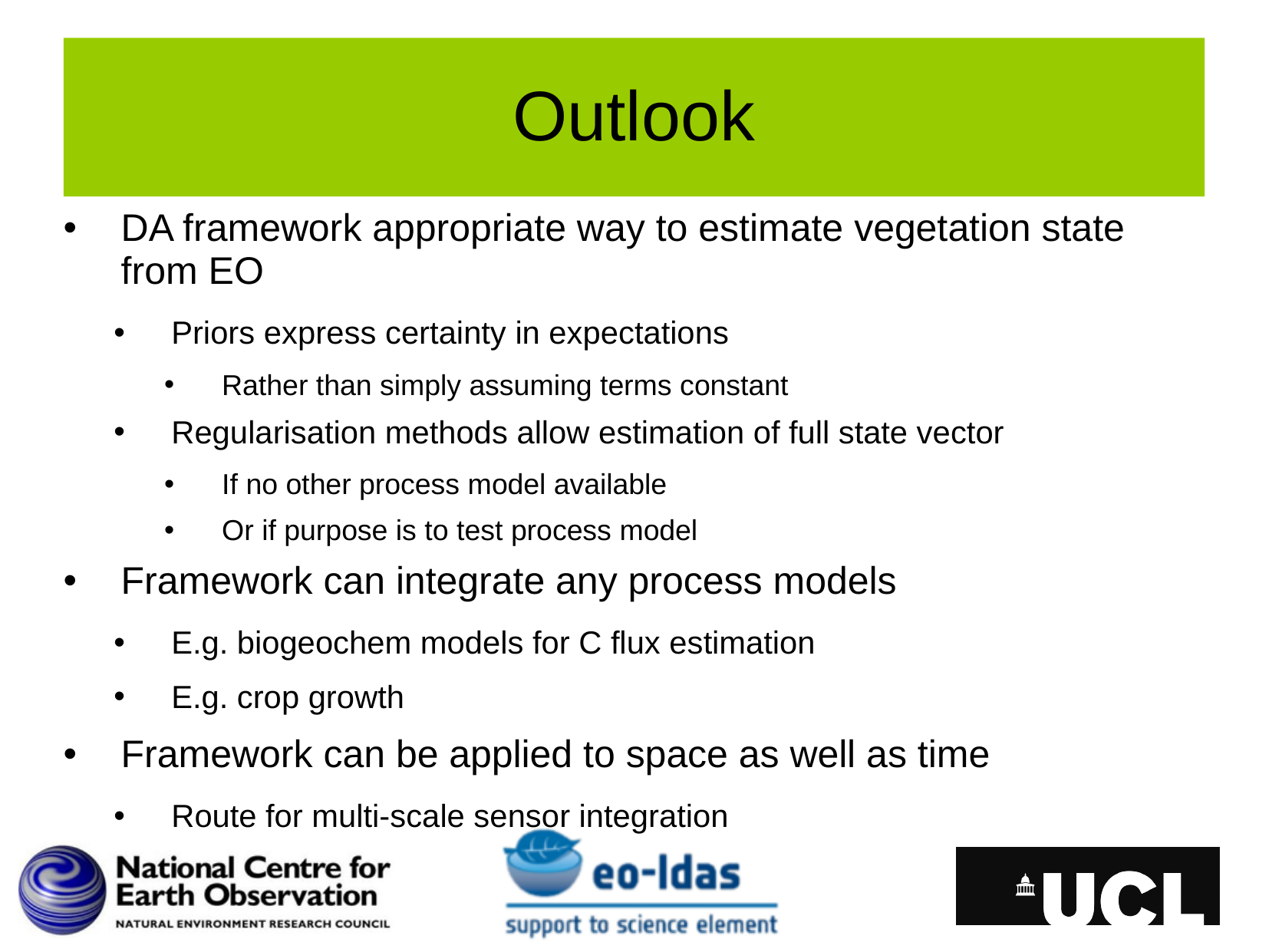

# Outlook
DA framework appropriate way to estimate vegetation state from EO
Priors express certainty in expectations
Rather than simply assuming terms constant
Regularisation methods allow estimation of full state vector
If no other process model available
Or if purpose is to test process model
Framework can integrate any process models
E.g. biogeochem models for C flux estimation
E.g. crop growth
Framework can be applied to space as well as time
Route for multi-scale sensor integration